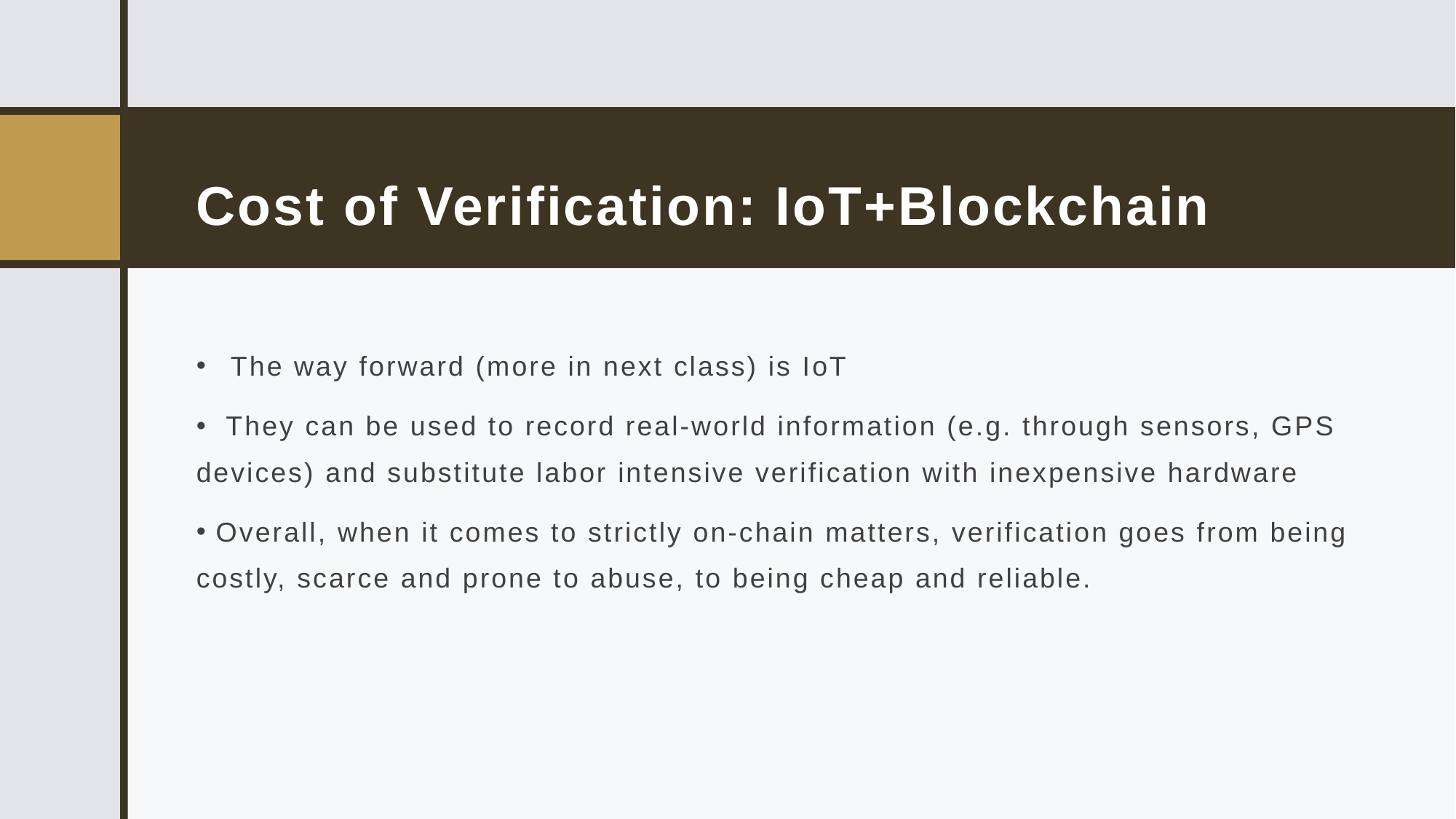

# Cost of Verification: IoT+Blockchain

The way forward (more in next class) is IoT
  They can be used to record real-world information (e.g. through sensors, GPS devices) and substitute labor intensive verification with inexpensive hardware
 Overall, when it comes to strictly on-chain matters, verification goes from being costly, scarce and prone to abuse, to being cheap and reliable.